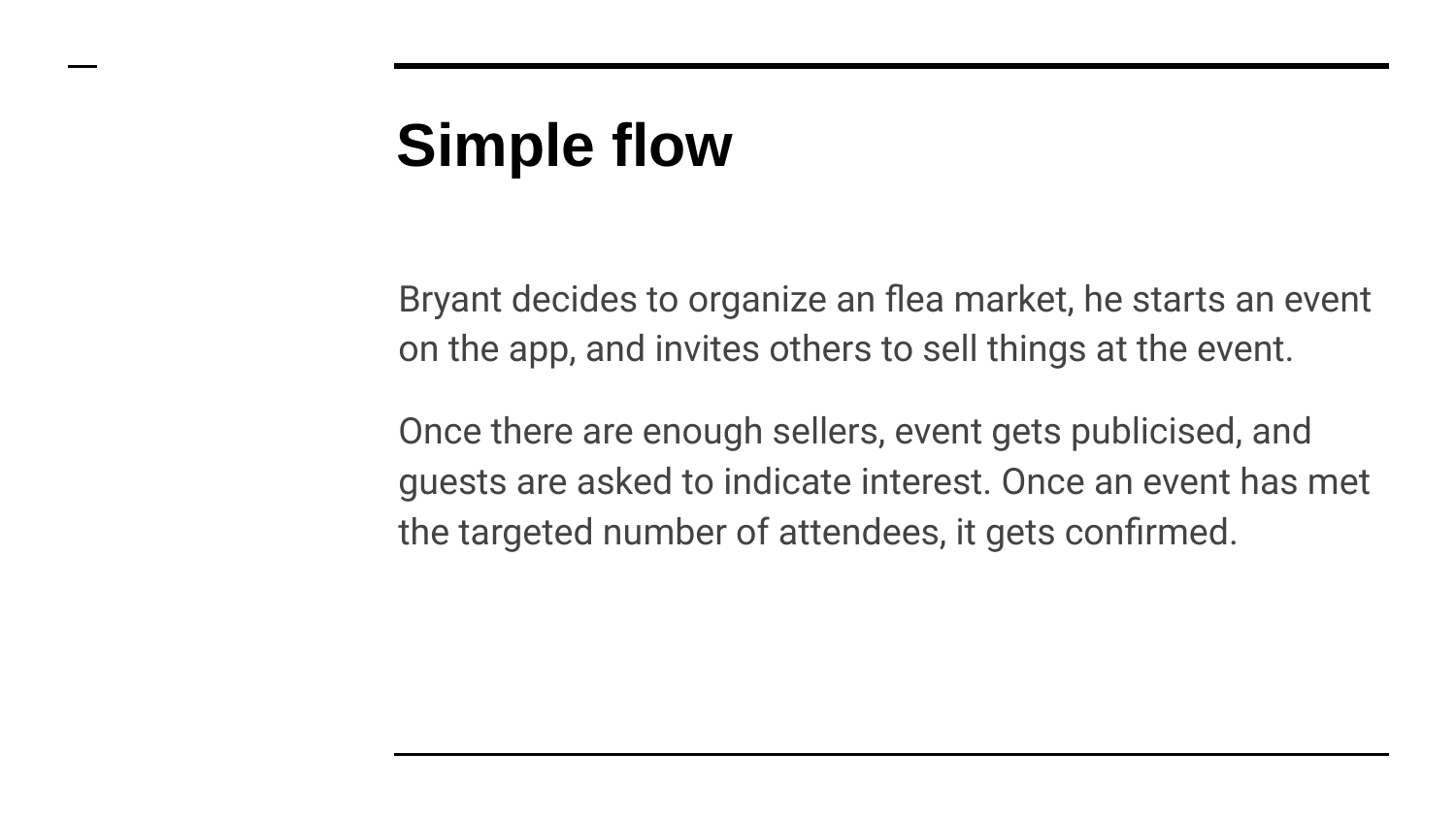

# Simple flow
Bryant decides to organize an flea market, he starts an event on the app, and invites others to sell things at the event.
Once there are enough sellers, event gets publicised, and guests are asked to indicate interest. Once an event has met the targeted number of attendees, it gets confirmed.